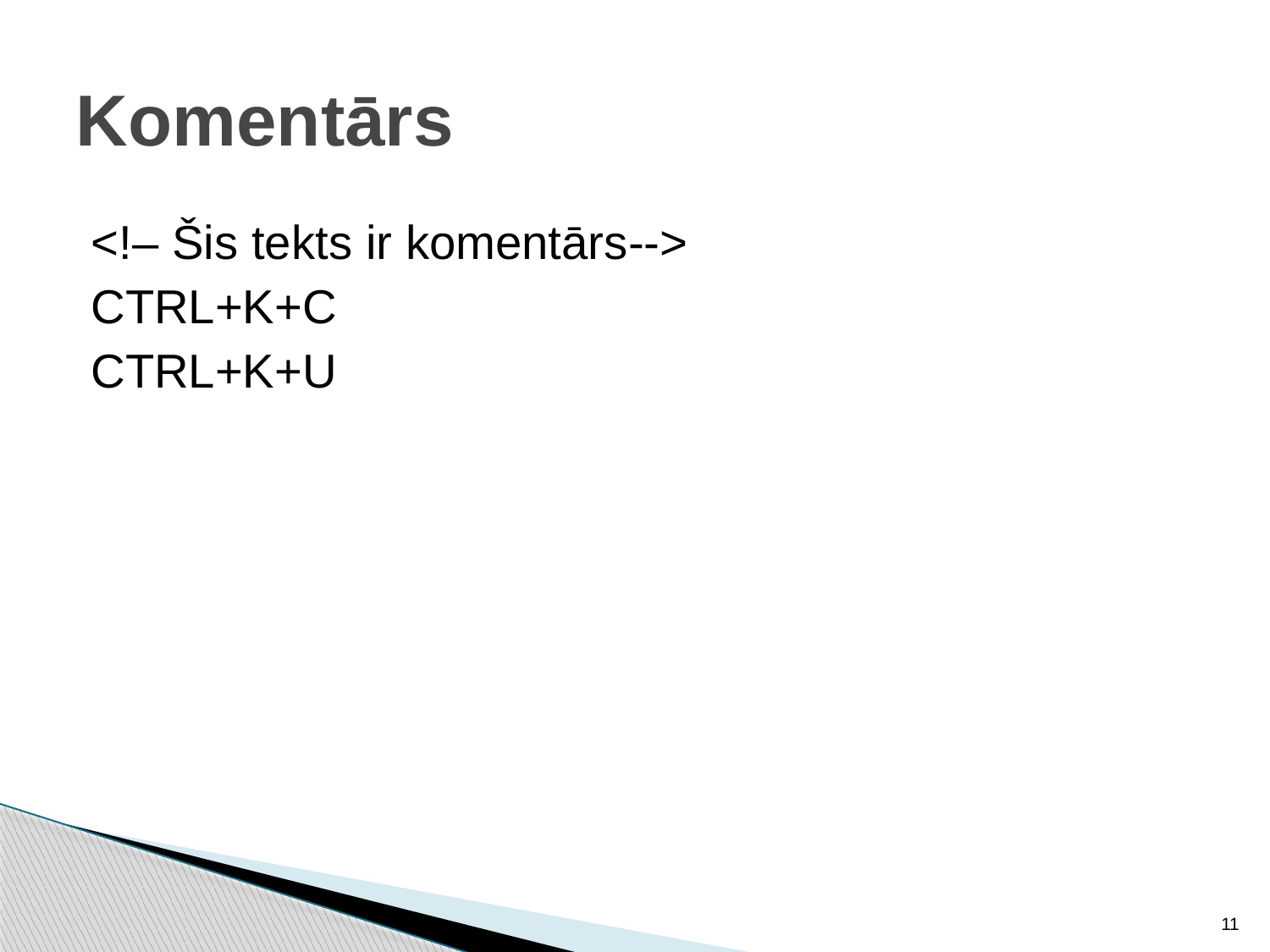

# Komentārs
<!– Šis tekts ir komentārs-->
CTRL+K+C
CTRL+K+U

11